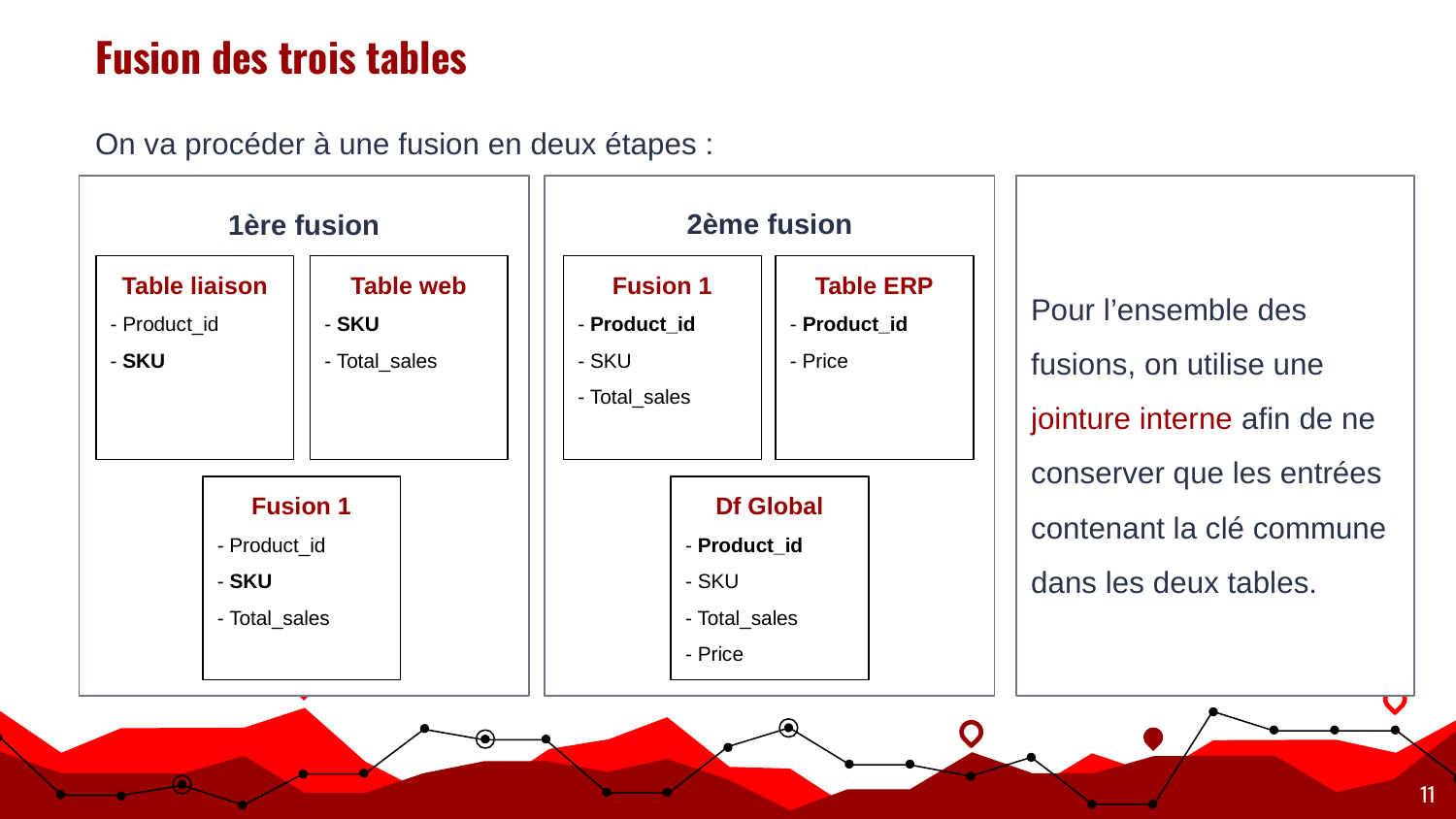

# Fusion des trois tables
On va procéder à une fusion en deux étapes :
2ème fusion

1ère fusion

Pour l’ensemble des fusions, on utilise une jointure interne afin de ne conserver que les entrées contenant la clé commune dans les deux tables.
Table liaison
- Product_id
- SKU

Table web
- SKU
- Total_sales

Fusion 1
- Product_id
- SKU
- Total_sales

Table ERP
- Product_id
- Price

Fusion 1
- Product_id
- SKU
- Total_sales

Df Global
- Product_id
- SKU
- Total_sales
- Price

11